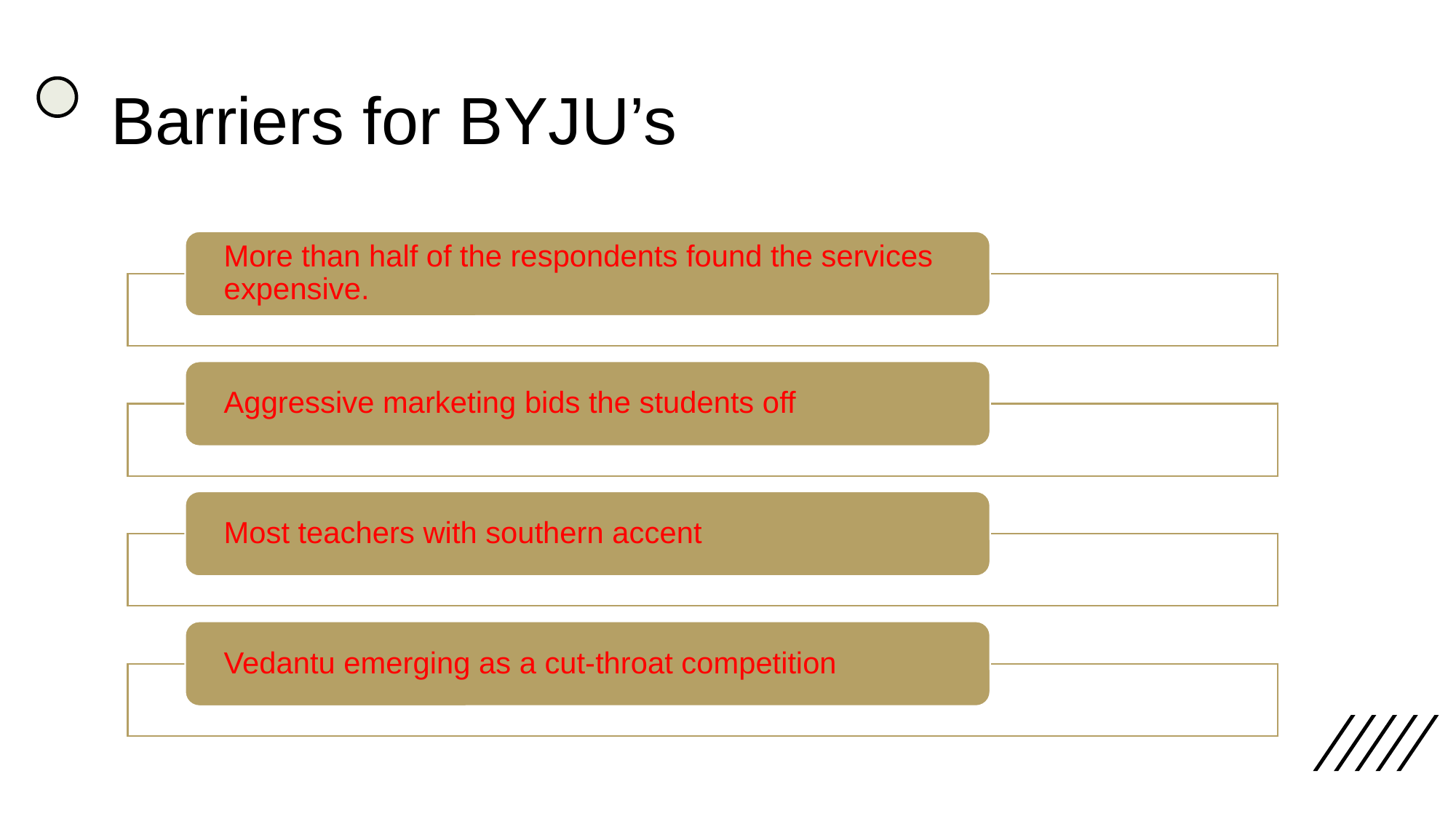

# Barriers for BYJU’s

More than half of the respondents found the services expensive.
Aggressive marketing bids the students off
Most teachers with southern accent
Vedantu emerging as a cut-throat competition